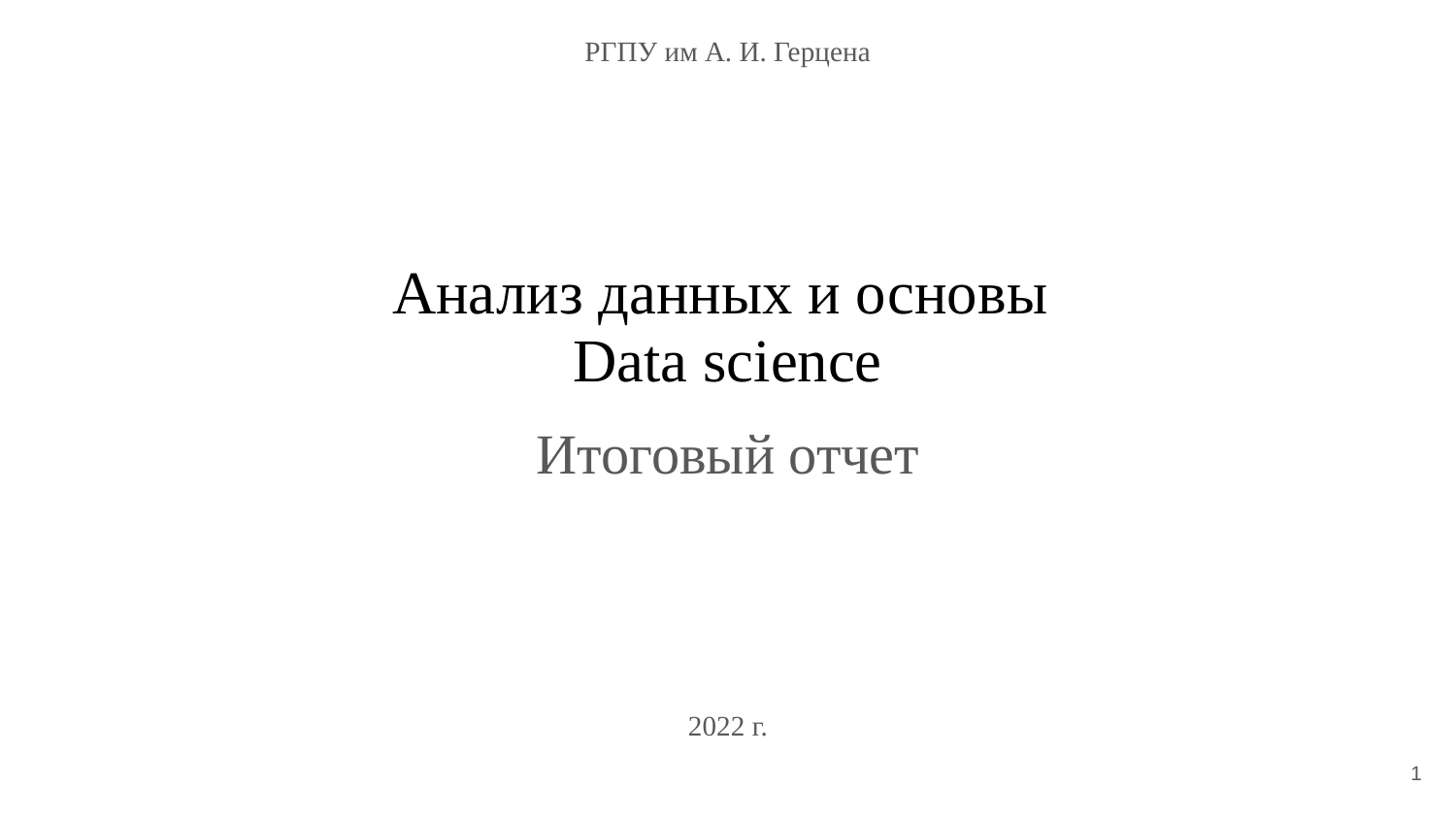

РГПУ им А. И. Герцена
# Анализ данных и основы
Data science
Итоговый отчет
2022 г.

1